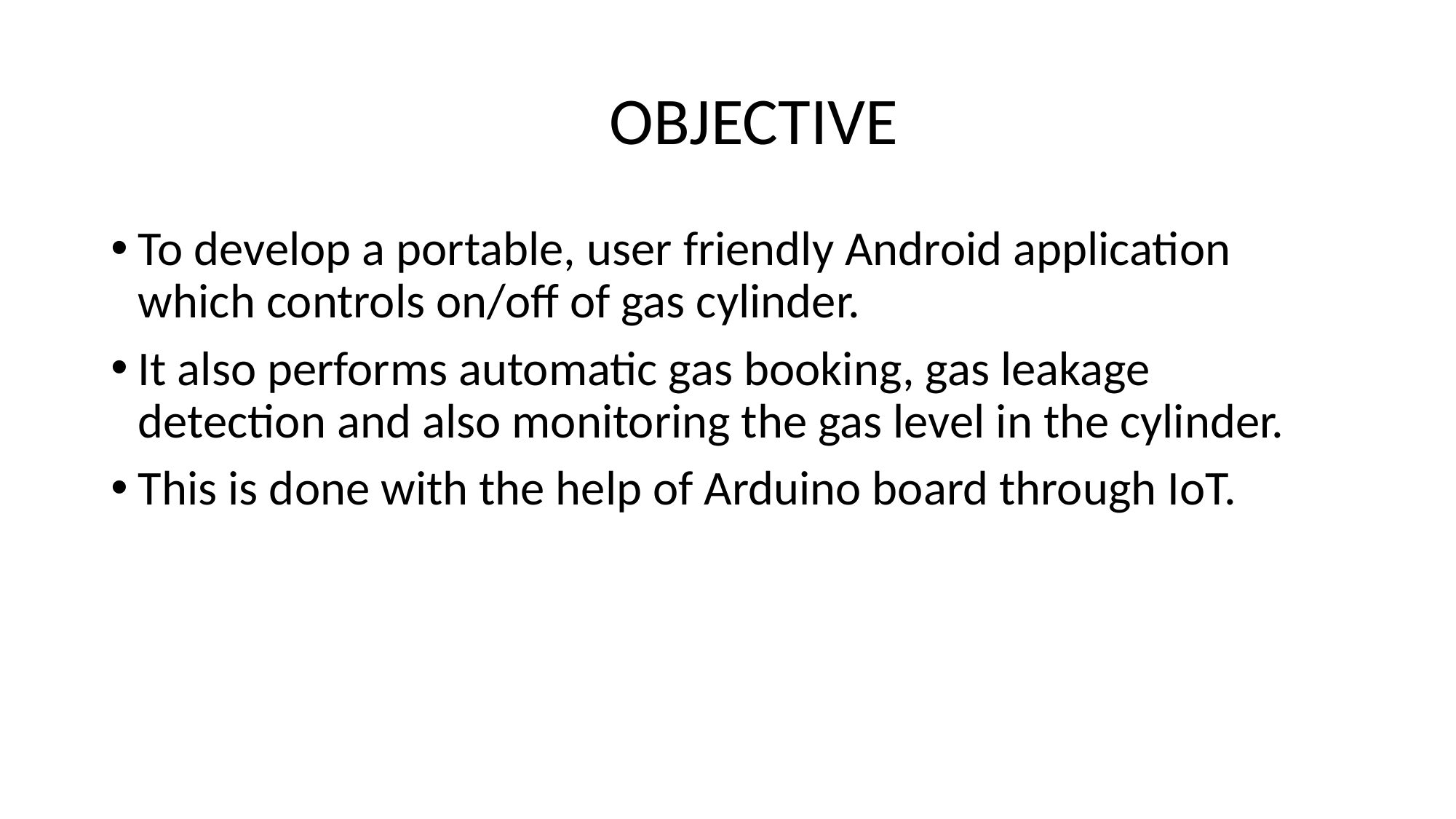

# OBJECTIVE
To develop a portable, user friendly Android application which controls on/off of gas cylinder.
It also performs automatic gas booking, gas leakage detection and also monitoring the gas level in the cylinder.
This is done with the help of Arduino board through IoT.